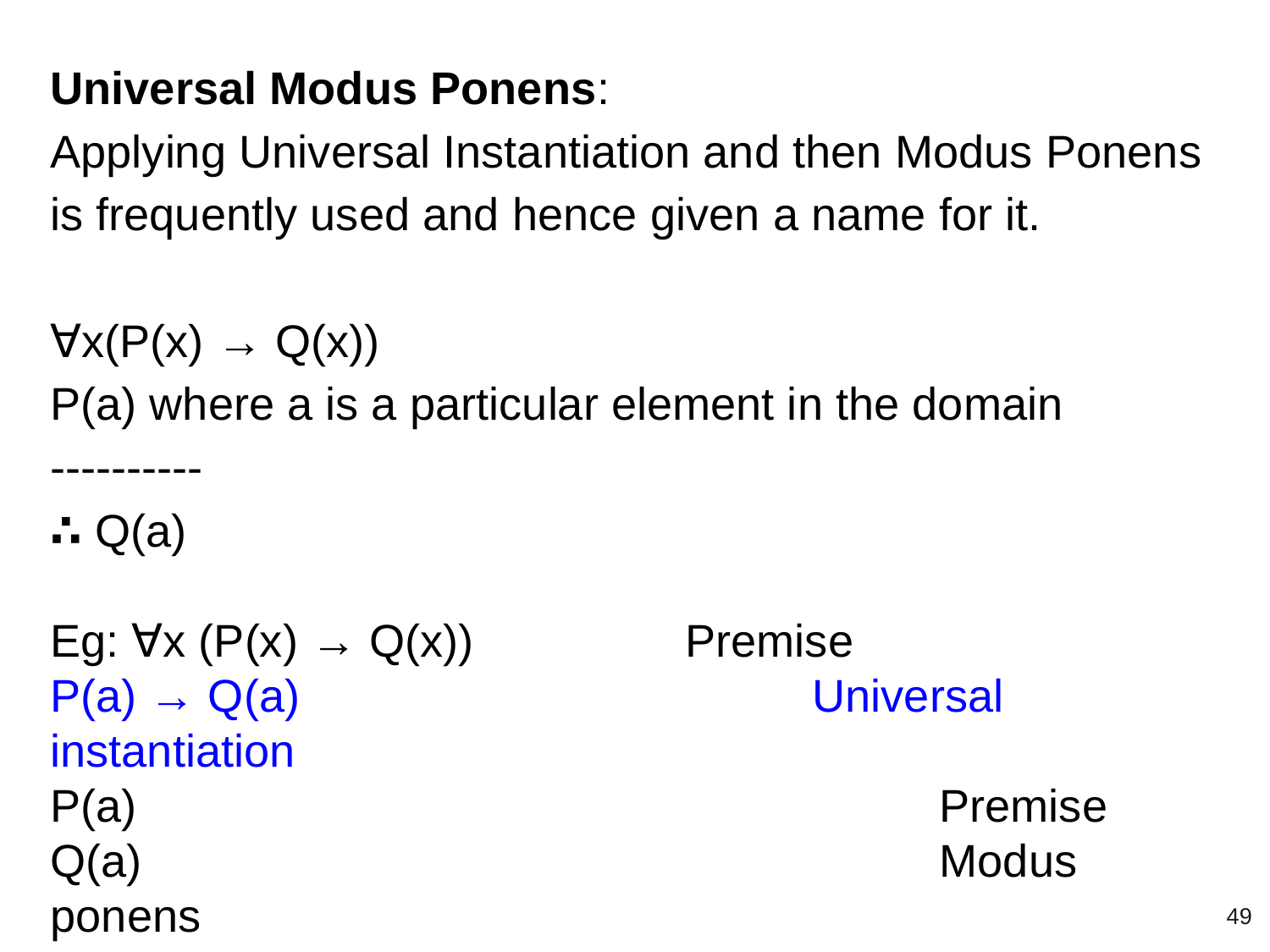

Universal Modus Ponens:
Applying Universal Instantiation and then Modus Ponens is frequently used and hence given a name for it.

∀x(P(x) → Q(x))
P(a) where a is a particular element in the domain
----------
∴ Q(a)

Eg: ∀x (P(x) → Q(x))		Premise
P(a) → Q(a)					Universal instantiation
P(a)							Premise
Q(a)							Modus ponens

49